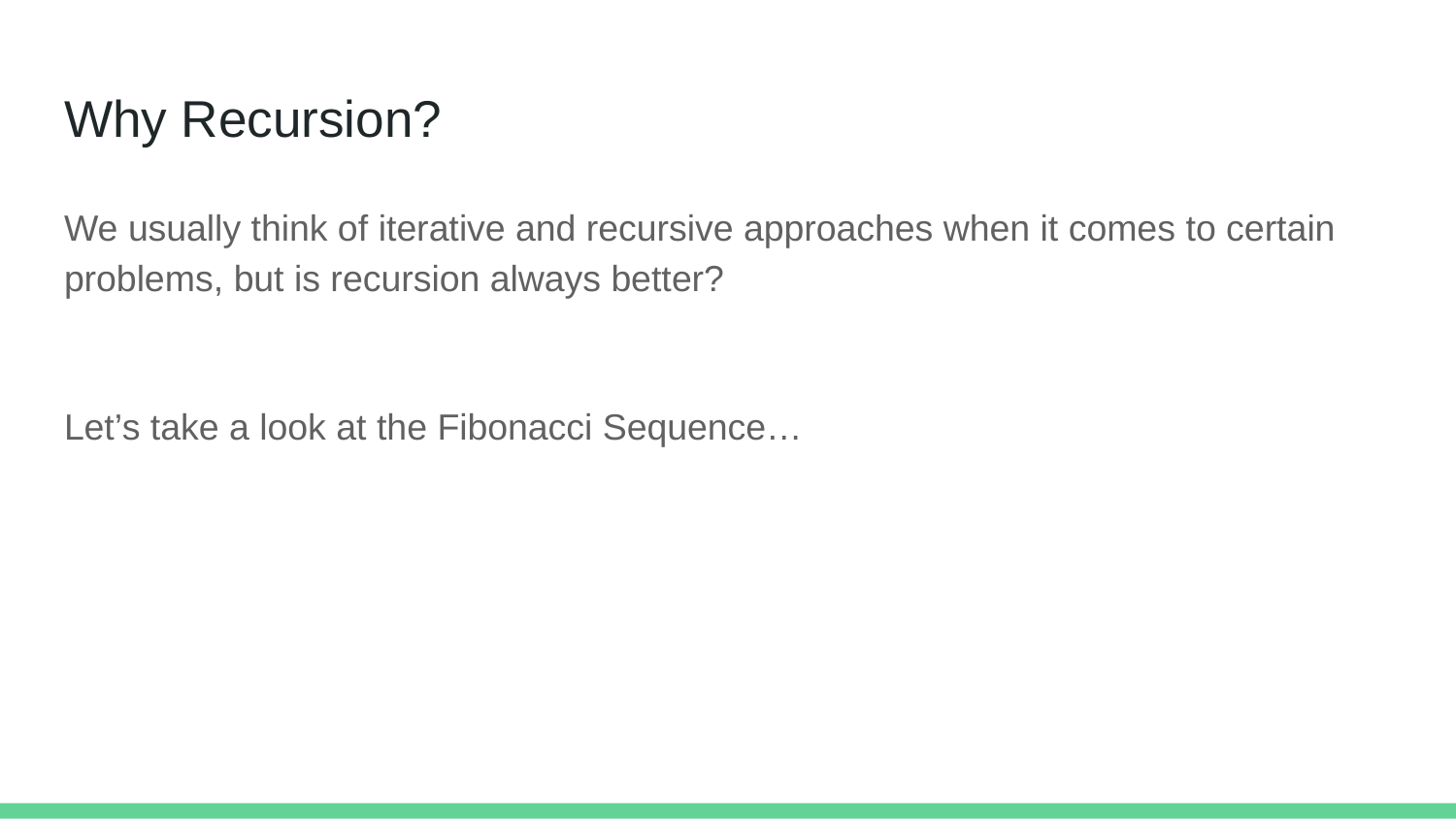

# Why Recursion?
We usually think of iterative and recursive approaches when it comes to certain problems, but is recursion always better?

Let’s take a look at the Fibonacci Sequence…